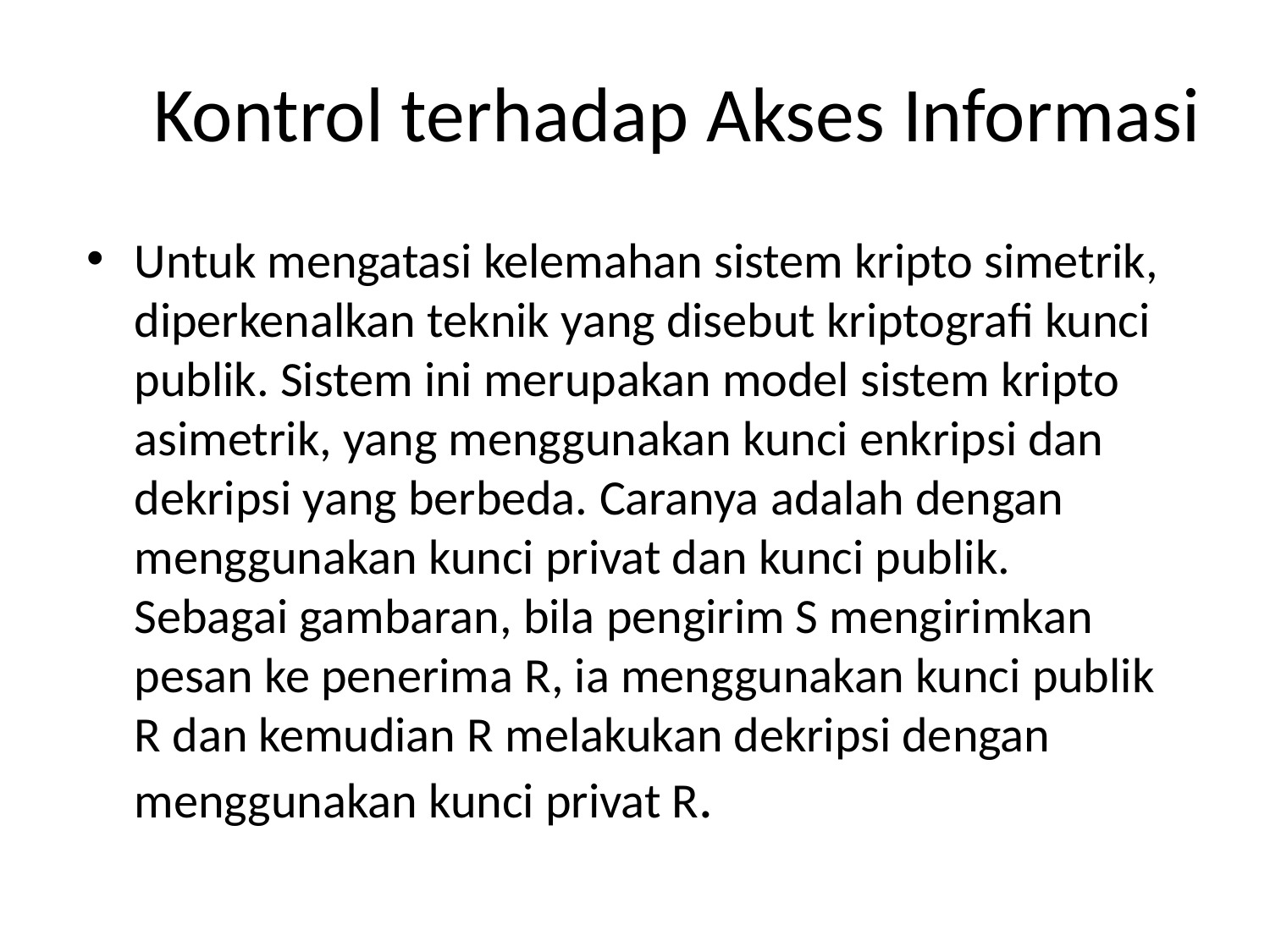

# Kontrol terhadap Akses Informasi
Untuk mengatasi kelemahan sistem kripto simetrik, diperkenalkan teknik yang disebut kriptografi kunci publik. Sistem ini merupakan model sistem kripto asimetrik, yang menggunakan kunci enkripsi dan dekripsi yang berbeda. Caranya adalah dengan menggunakan kunci privat dan kunci publik. Sebagai gambaran, bila pengirim S mengirimkan pesan ke penerima R, ia menggunakan kunci publik R dan kemudian R melakukan dekripsi dengan menggunakan kunci privat R.